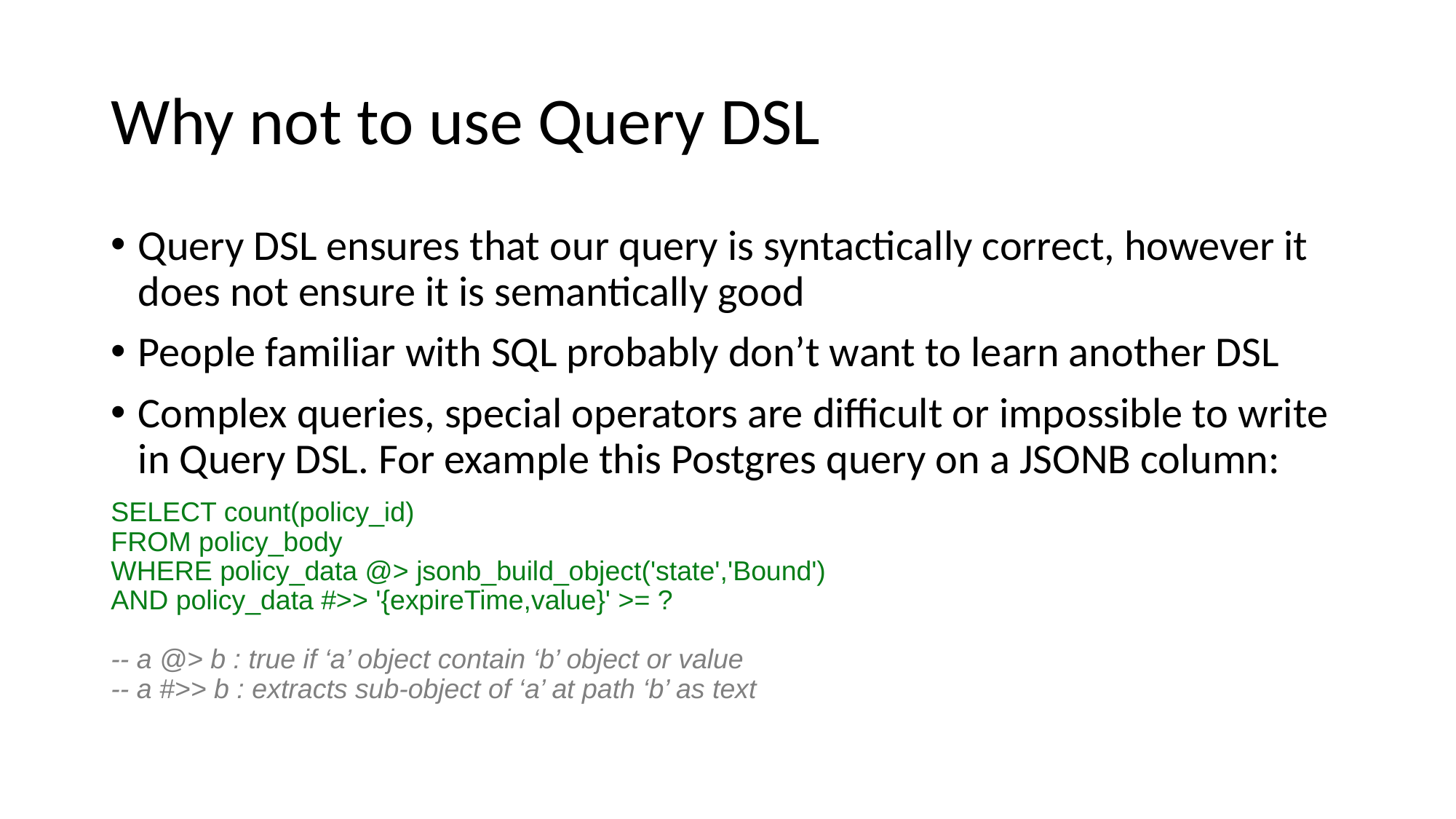

# Why not to use Query DSL
Query DSL ensures that our query is syntactically correct, however it does not ensure it is semantically good
People familiar with SQL probably don’t want to learn another DSL
Complex queries, special operators are difficult or impossible to write in Query DSL. For example this Postgres query on a JSONB column:
SELECT count(policy_id)
FROM policy_body
WHERE policy_data @> jsonb_build_object('state','Bound')
AND policy_data #>> '{expireTime,value}' >= ?

-- a @> b : true if ‘a’ object contain ‘b’ object or value
-- a #>> b : extracts sub-object of ‘a’ at path ‘b’ as text